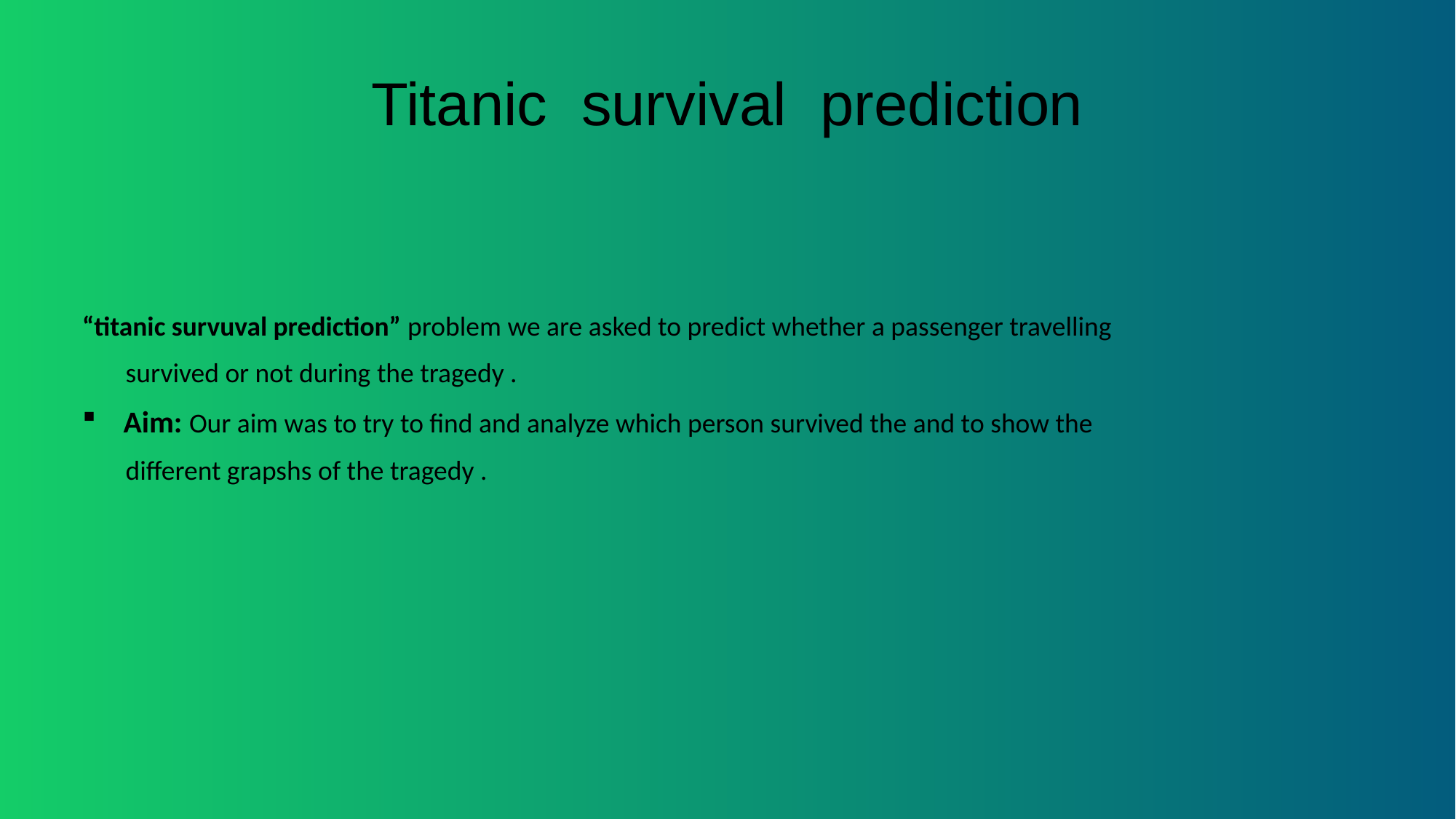

# Titanic  survival  prediction

“titanic survuval prediction” problem we are asked to predict whether a passenger travelling
       survived or not during the tragedy .
Aim: Our aim was to try to find and analyze which person survived the and to show the
       different grapshs of the tragedy .